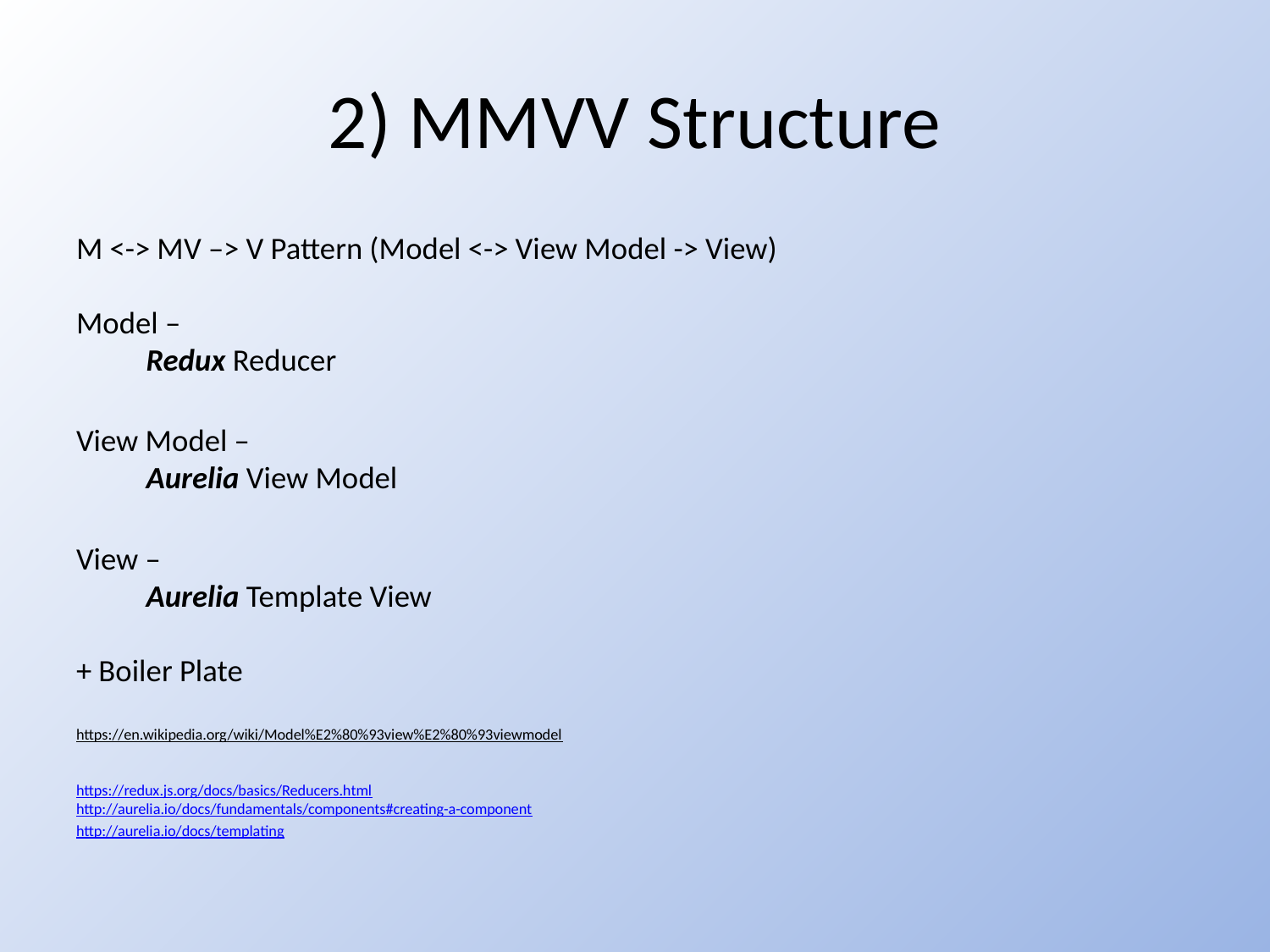

# 2) MMVV Structure
M <-> MV –> V Pattern (Model <-> View Model -> View)
Model –
	Redux Reducer
View Model –
	Aurelia View Model
View –
	Aurelia Template View
+ Boiler Plate
https://en.wikipedia.org/wiki/Model%E2%80%93view%E2%80%93viewmodel
https://redux.js.org/docs/basics/Reducers.html
http://aurelia.io/docs/fundamentals/components#creating-a-component
http://aurelia.io/docs/templating